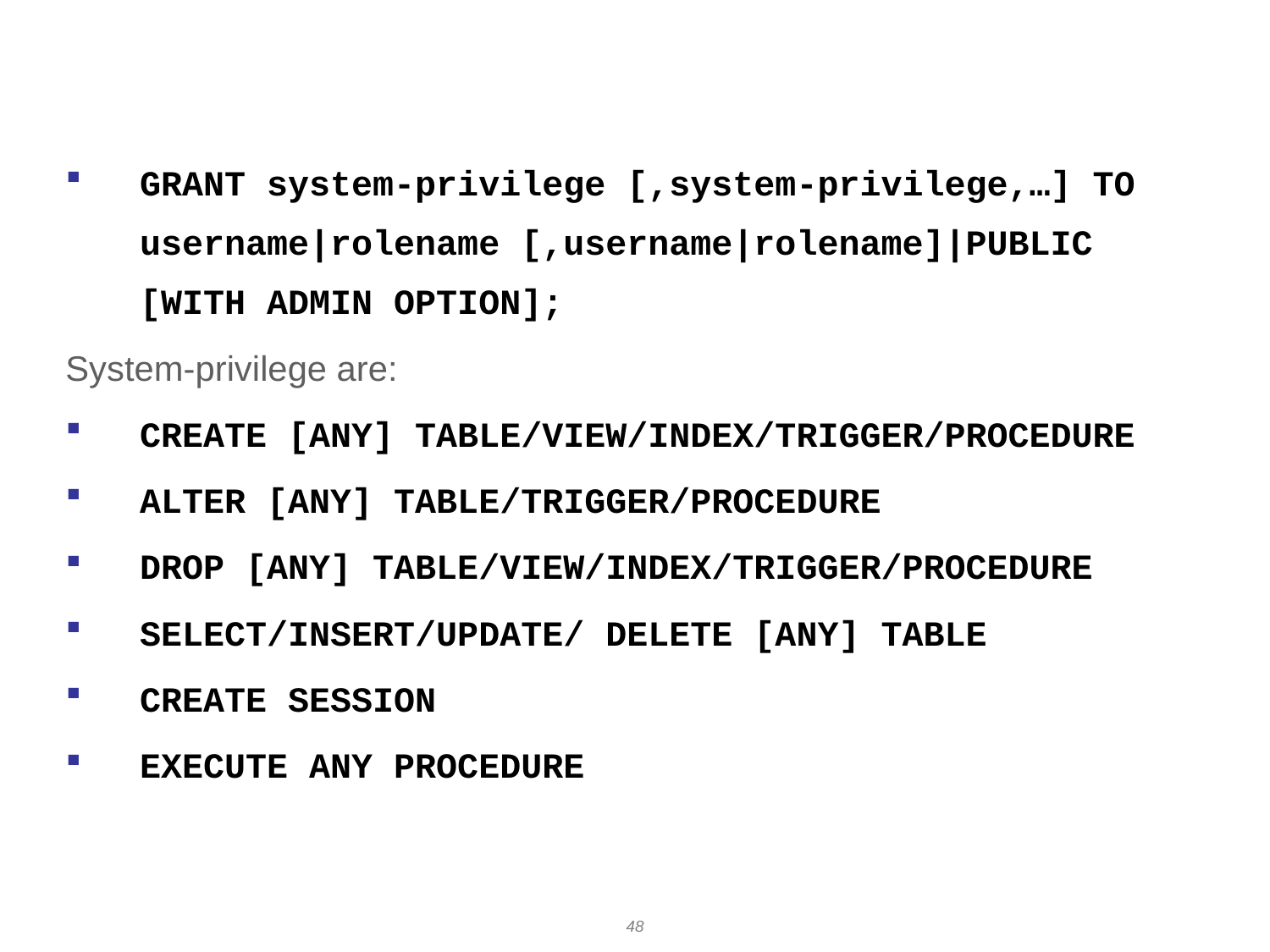

# System privilege
GRANT system-privilege [,system-privilege,…] TO username|rolename [,username|rolename]|PUBLIC [WITH ADMIN OPTION];
System-privilege are:
CREATE [ANY] TABLE/VIEW/INDEX/TRIGGER/PROCEDURE
ALTER [ANY] TABLE/TRIGGER/PROCEDURE
DROP [ANY] TABLE/VIEW/INDEX/TRIGGER/PROCEDURE
SELECT/INSERT/UPDATE/ DELETE [ANY] TABLE
CREATE SESSION
EXECUTE ANY PROCEDURE

48